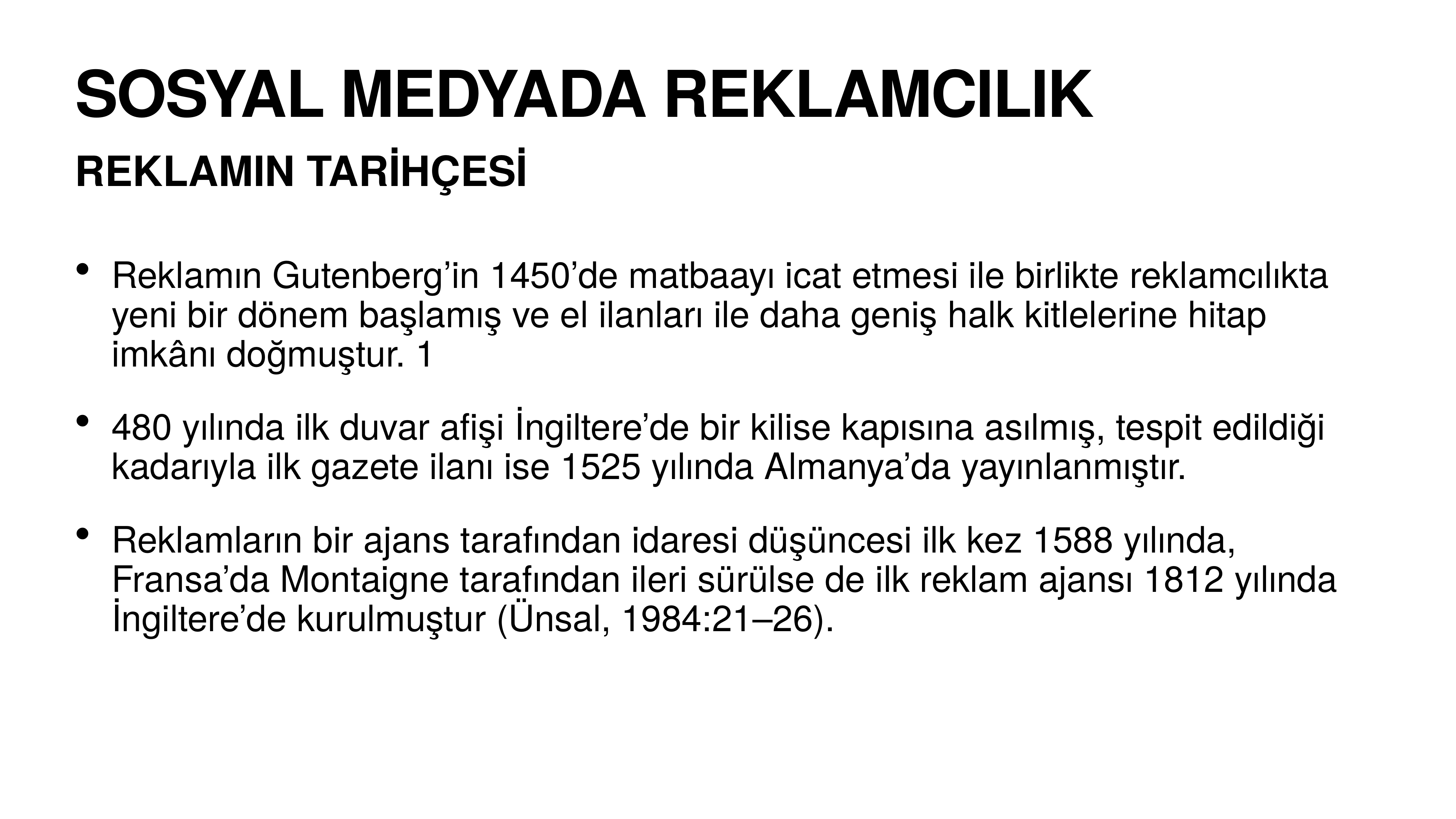

# SOSYAL MEDYADA REKLAMCILIK
REKLAMIN TARİHÇESİ
Reklamın Gutenberg’in 1450’de matbaayı icat etmesi ile birlikte reklamcılıkta yeni bir dönem başlamış ve el ilanları ile daha geniş halk kitlelerine hitap imkânı doğmuştur. 1
480 yılında ilk duvar afişi İngiltere’de bir kilise kapısına asılmış, tespit edildiği kadarıyla ilk gazete ilanı ise 1525 yılında Almanya’da yayınlanmıştır.
Reklamların bir ajans tarafından idaresi düşüncesi ilk kez 1588 yılında, Fransa’da Montaigne tarafından ileri sürülse de ilk reklam ajansı 1812 yılında İngiltere’de kurulmuştur (Ünsal, 1984:21–26).